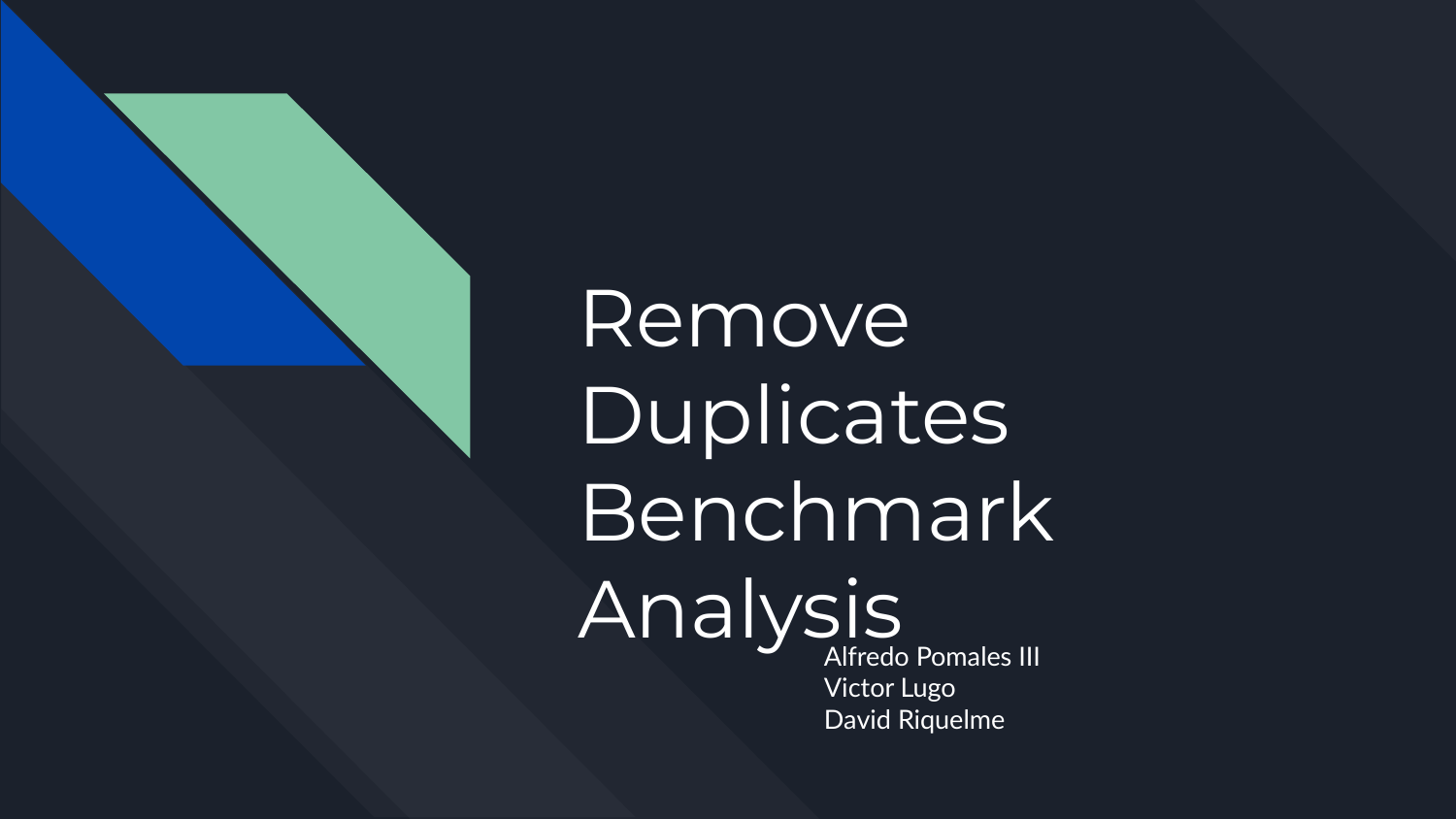

# Remove Duplicates Benchmark Analysis
Alfredo Pomales III
Victor Lugo
David Riquelme